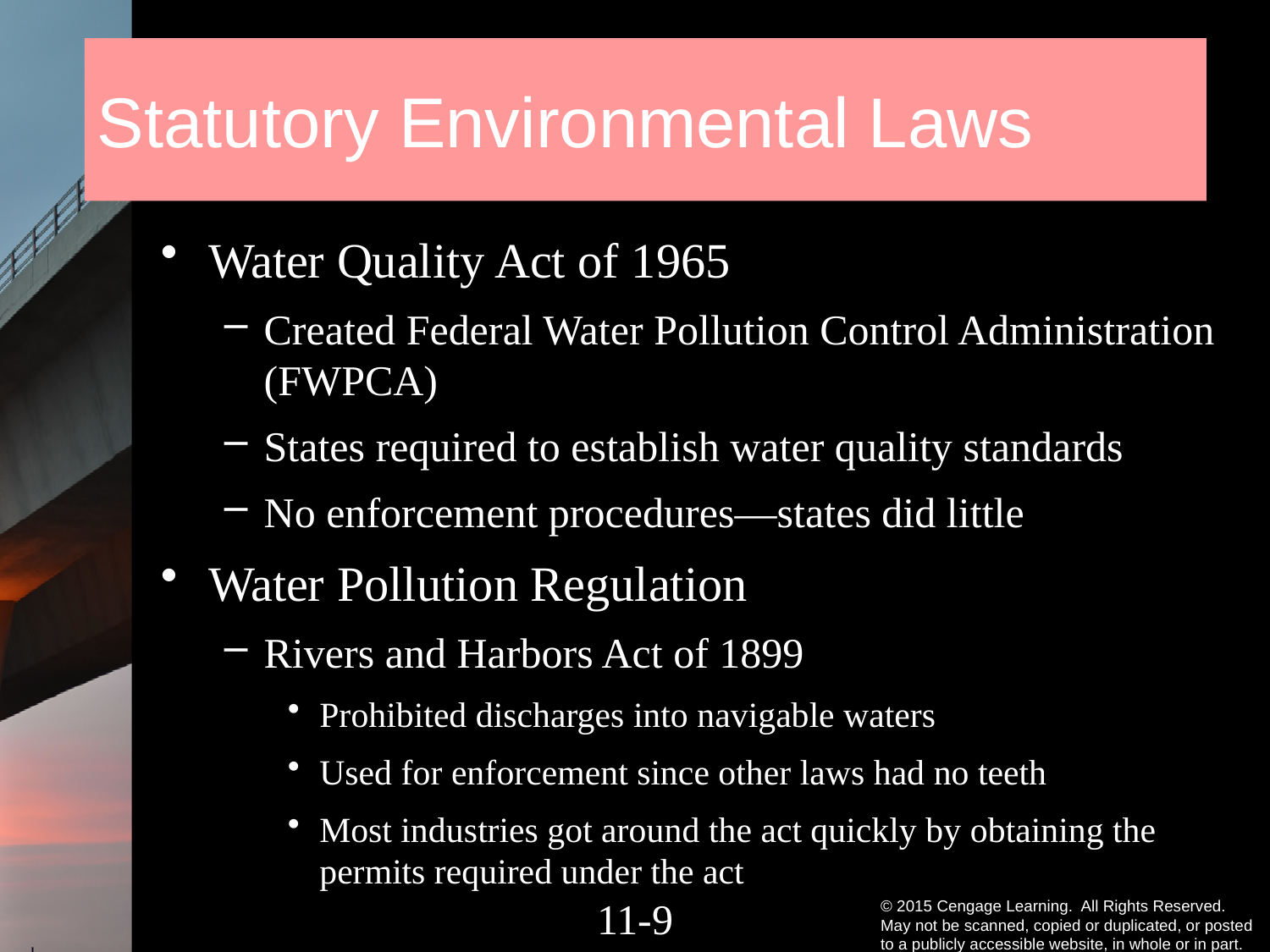

# Statutory Environmental Laws
Water Quality Act of 1965
Created Federal Water Pollution Control Administration (FWPCA)
States required to establish water quality standards
No enforcement procedures—states did little
Water Pollution Regulation
Rivers and Harbors Act of 1899
Prohibited discharges into navigable waters
Used for enforcement since other laws had no teeth
Most industries got around the act quickly by obtaining the permits required under the act
11-9